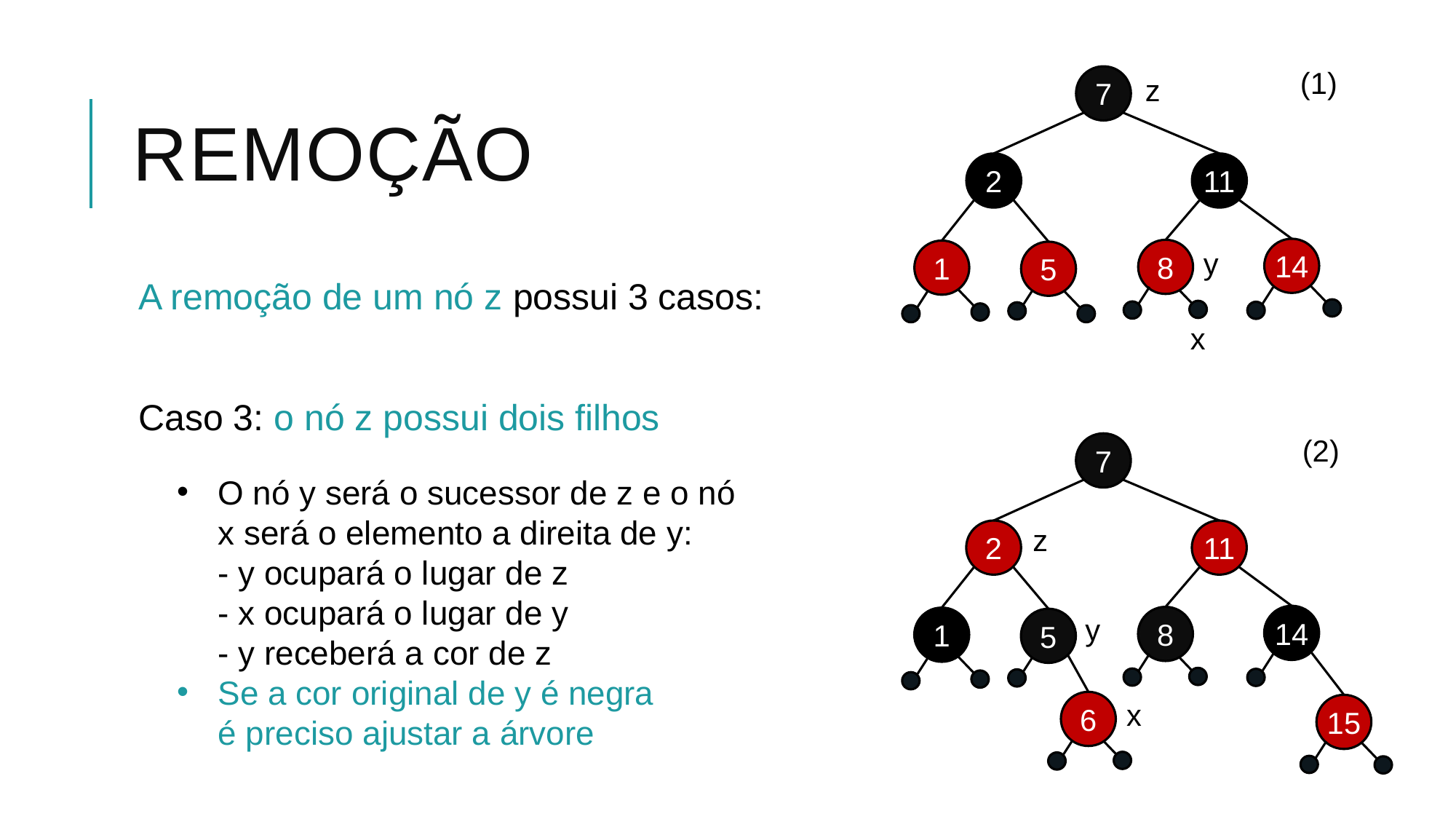

(1)
z
7
2
11
14
y
8
1
5

x
# Remoção
A remoção de um nó z possui 3 casos:

Caso 3: o nó z possui dois filhos
(2)
7
z
2
11
y
14
8
1
5

x
6
15

O nó y será o sucessor de z e o nó x será o elemento a direita de y:
- y ocupará o lugar de z
- x ocupará o lugar de y
- y receberá a cor de z
Se a cor original de y é negra
é preciso ajustar a árvore